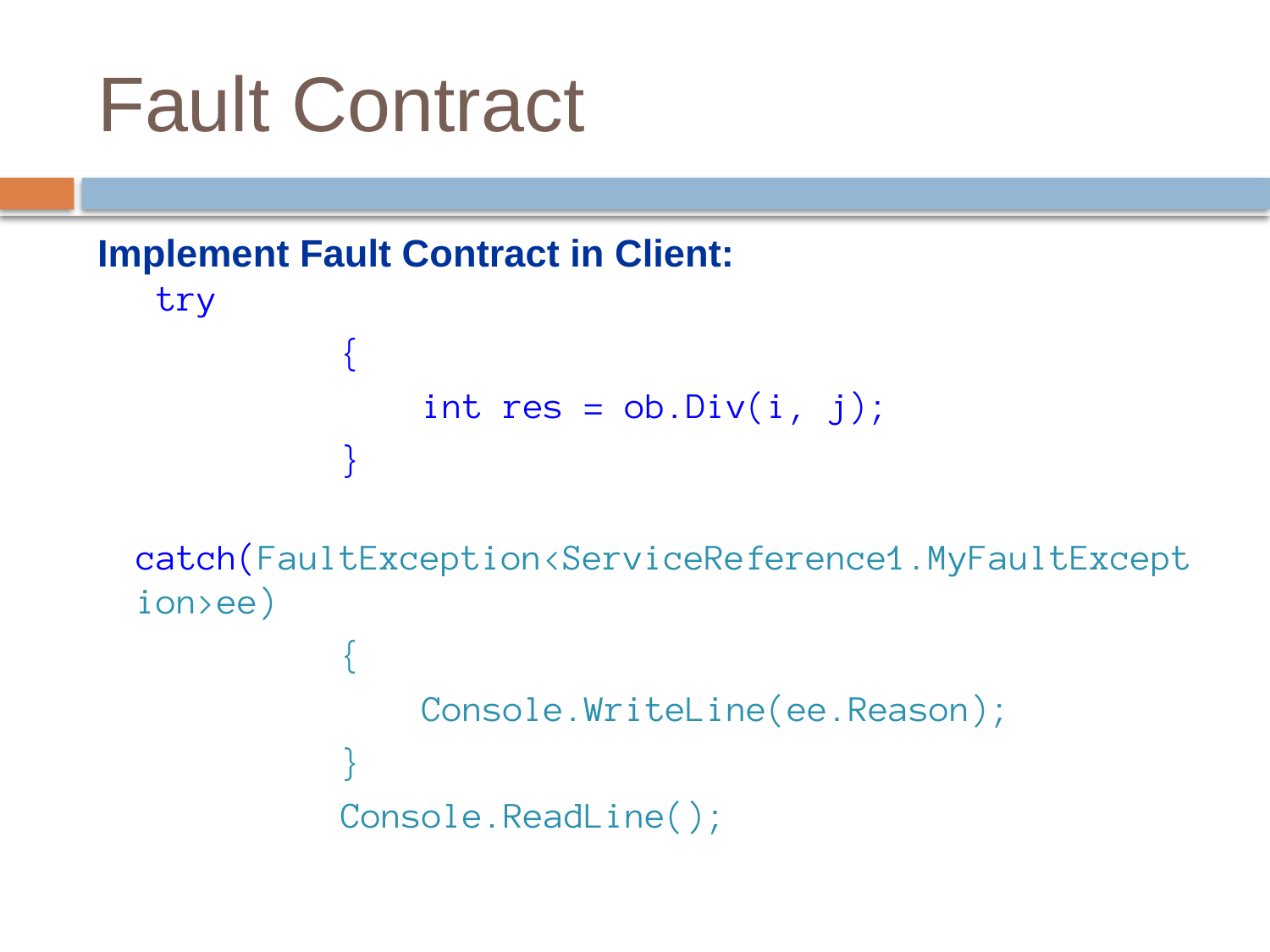

# Fault Contract
Implement Fault Contract in Client:
 try
            {
                int res = ob.Div(i, j);
            }
            catch(FaultException<ServiceReference1.MyFaultException>ee)
            {
                Console.WriteLine(ee.Reason);
            }
            Console.ReadLine();